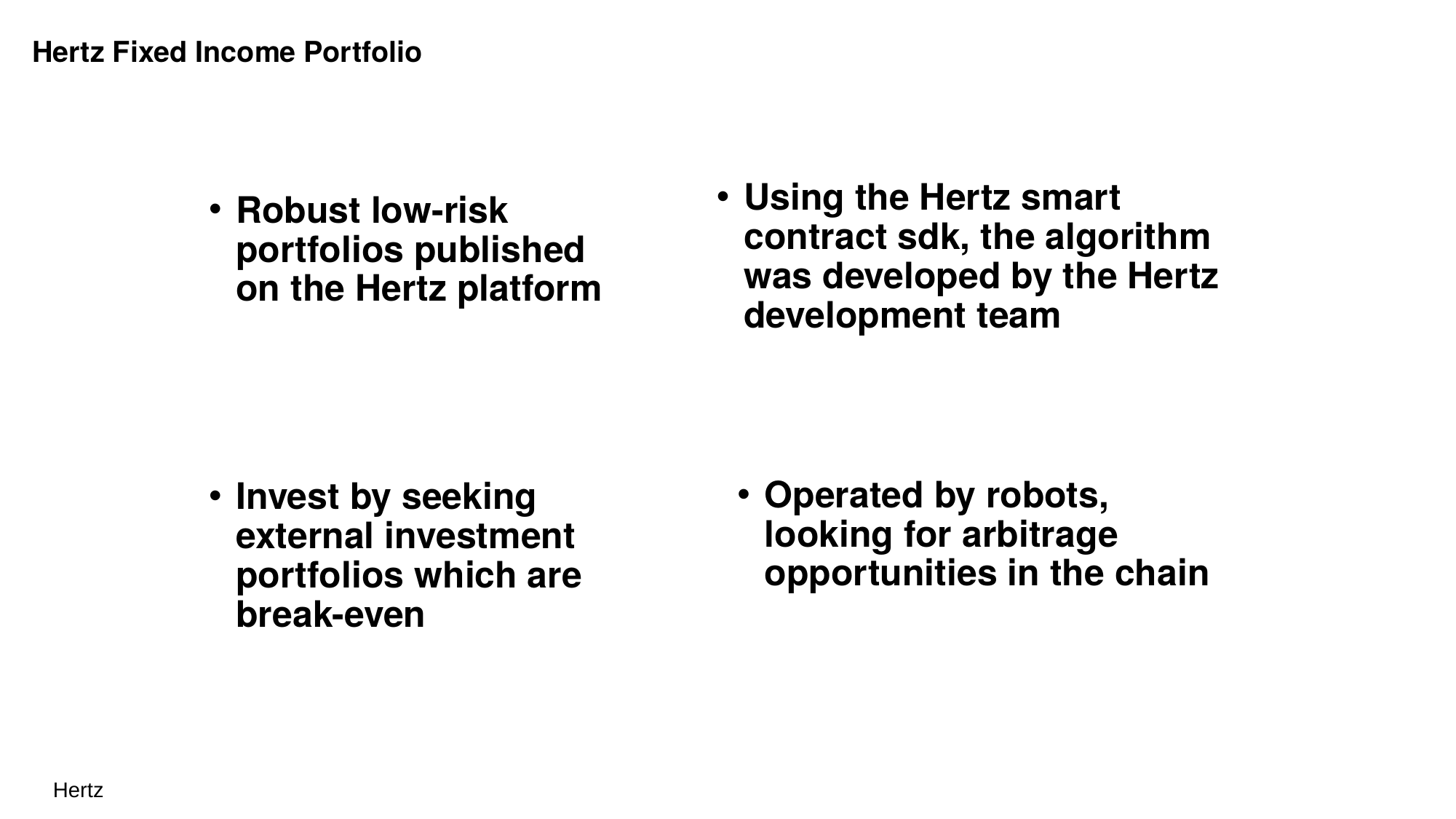

Robust low-risk portfolios published on the Hertz platform
Using the Hertz smart contract sdk, the algorithm was developed by the Hertz development team
Invest by seeking external investment portfolios which are break-even
Operated by robots, looking for arbitrage opportunities in the chain

Hertz Fixed Income Portfolio
Using the Hertz smart contract sdk, the algorithm was developed by the Hertz development team
Robust low-risk portfolios published on the Hertz platform
Operated by robots, looking for arbitrage opportunities in the chain
Invest by seeking external investment portfolios which are break-even

Hertz